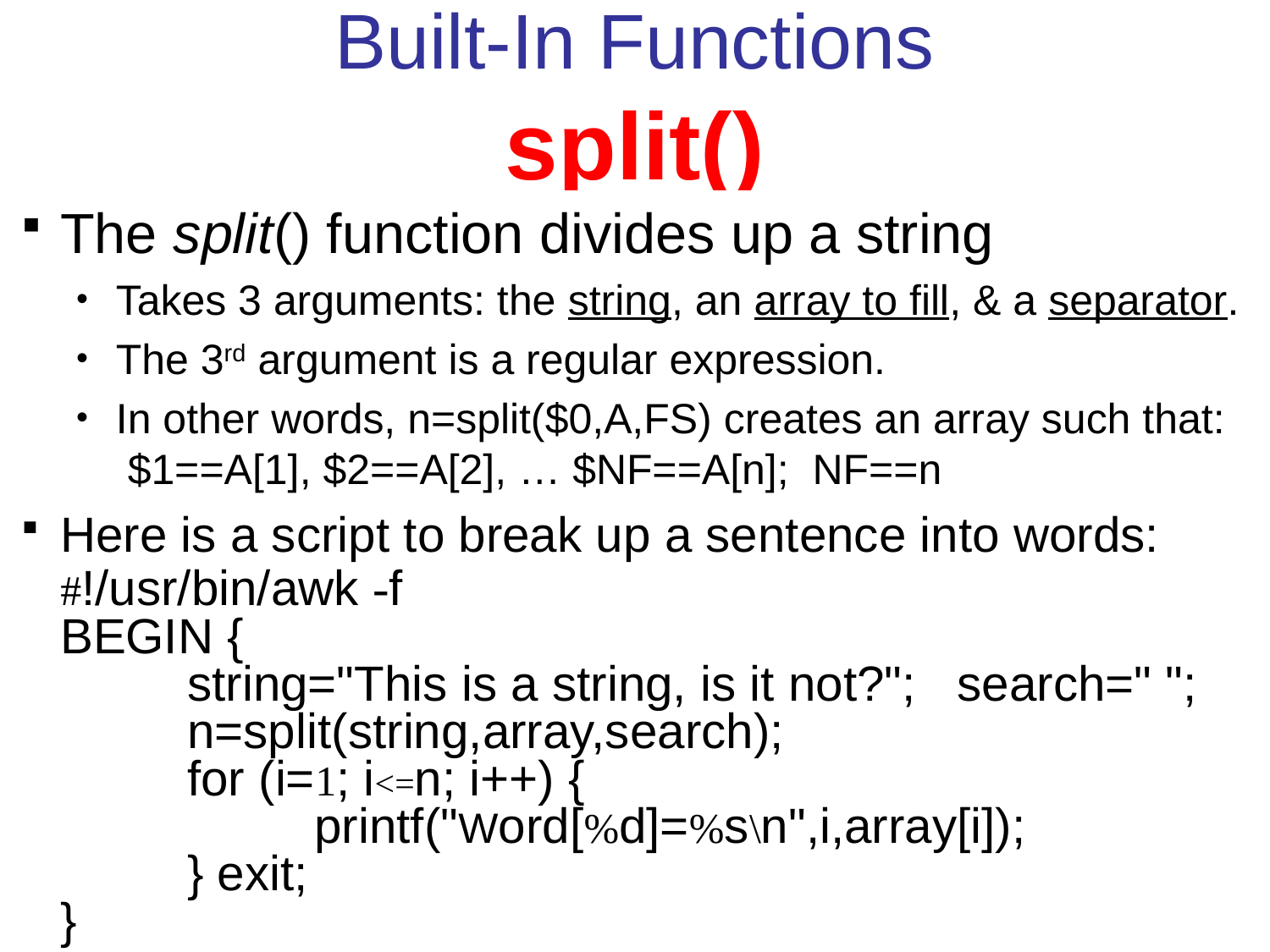

# Built-In Functions split()
The split() function divides up a string
Takes 3 arguments: the string, an array to fill, & a separator.
The 3rd argument is a regular expression.
In other words, n=split($0,A,FS) creates an array such that:
 $1==A[1], $2==A[2], … $NF==A[n];  NF==n
Here is a script to break up a sentence into words:
	#!/usr/bin/awk -f
	BEGIN {
		string="This is a string, is it not?";   search=" ";
		n=split(string,array,search);
		for (i=1; i<=n; i++) {
			printf("Word[%d]=%s\n",i,array[i]);
		} exit;
	}